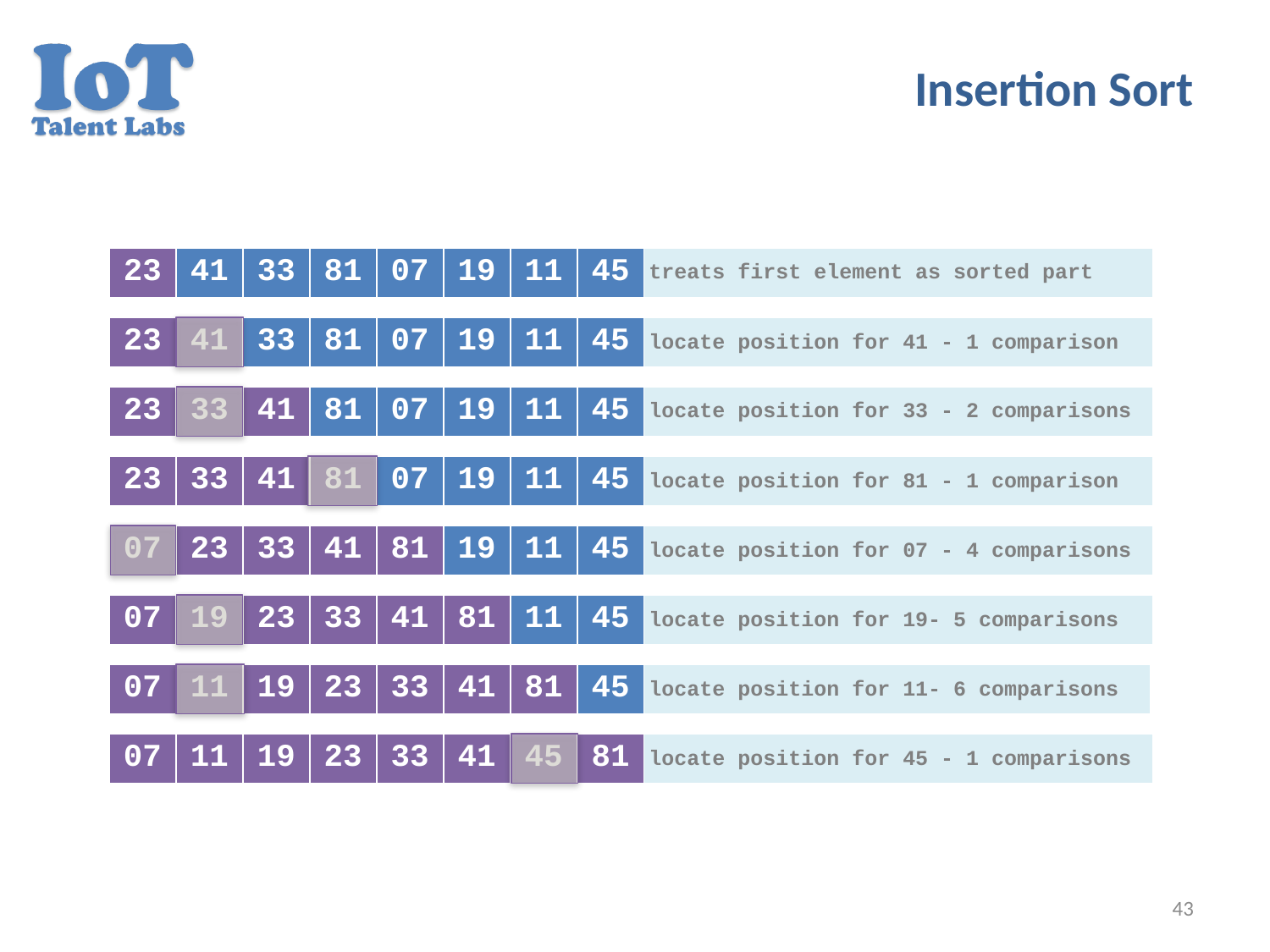

# Insertion Sort
| 23 | 41 | 33 | 81 | 07 | 19 | 11 | 45 | treats first element as sorted part |
| --- | --- | --- | --- | --- | --- | --- | --- | --- |
| 23 | 41 | 33 | 81 | 07 | 19 | 11 | 45 | locate position for 41 - 1 comparison |
| --- | --- | --- | --- | --- | --- | --- | --- | --- |

| 23 | 33 | 41 | 81 | 07 | 19 | 11 | 45 | locate position for 33 - 2 comparisons |
| --- | --- | --- | --- | --- | --- | --- | --- | --- |

| 23 | 33 | 41 | 81 | 07 | 19 | 11 | 45 | locate position for 81 - 1 comparison |
| --- | --- | --- | --- | --- | --- | --- | --- | --- |

| 07 | 23 | 33 | 41 | 81 | 19 | 11 | 45 | locate position for 07 - 4 comparisons |
| --- | --- | --- | --- | --- | --- | --- | --- | --- |

| 07 | 19 | 23 | 33 | 41 | 81 | 11 | 45 | locate position for 19- 5 comparisons |
| --- | --- | --- | --- | --- | --- | --- | --- | --- |

| 07 | 11 | 19 | 23 | 33 | 41 | 81 | 45 | locate position for 11- 6 comparisons |
| --- | --- | --- | --- | --- | --- | --- | --- | --- |

| 07 | 11 | 19 | 23 | 33 | 41 | 45 | 81 | locate position for 45 - 1 comparisons |
| --- | --- | --- | --- | --- | --- | --- | --- | --- |

43